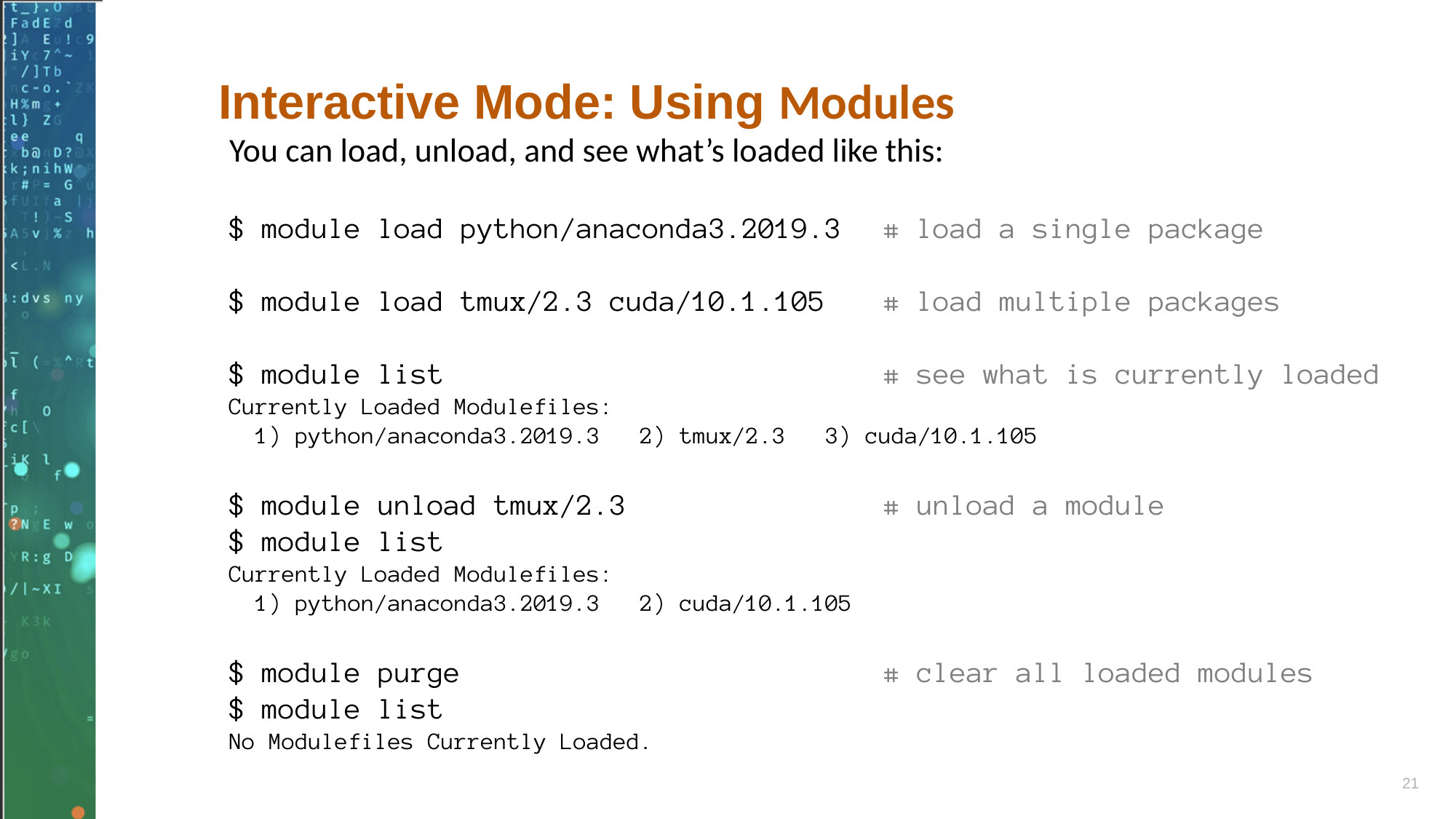

# Interactive Mode: Using Modules
You can load, unload, and see what’s loaded like this:

$ module load python/anaconda3.2019.3 	# load a single package

$ module load tmux/2.3 cuda/10.1.105  	# load multiple packages

$ module list 				# see what is currently loaded
Currently Loaded Modulefiles:
  1) python/anaconda3.2019.3   2) tmux/2.3   3) cuda/10.1.105

$ module unload tmux/2.3  			# unload a module
$ module list
Currently Loaded Modulefiles:
  1) python/anaconda3.2019.3   2) cuda/10.1.105

$ module purge  				# clear all loaded modules
$ module list
No Modulefiles Currently Loaded.
21